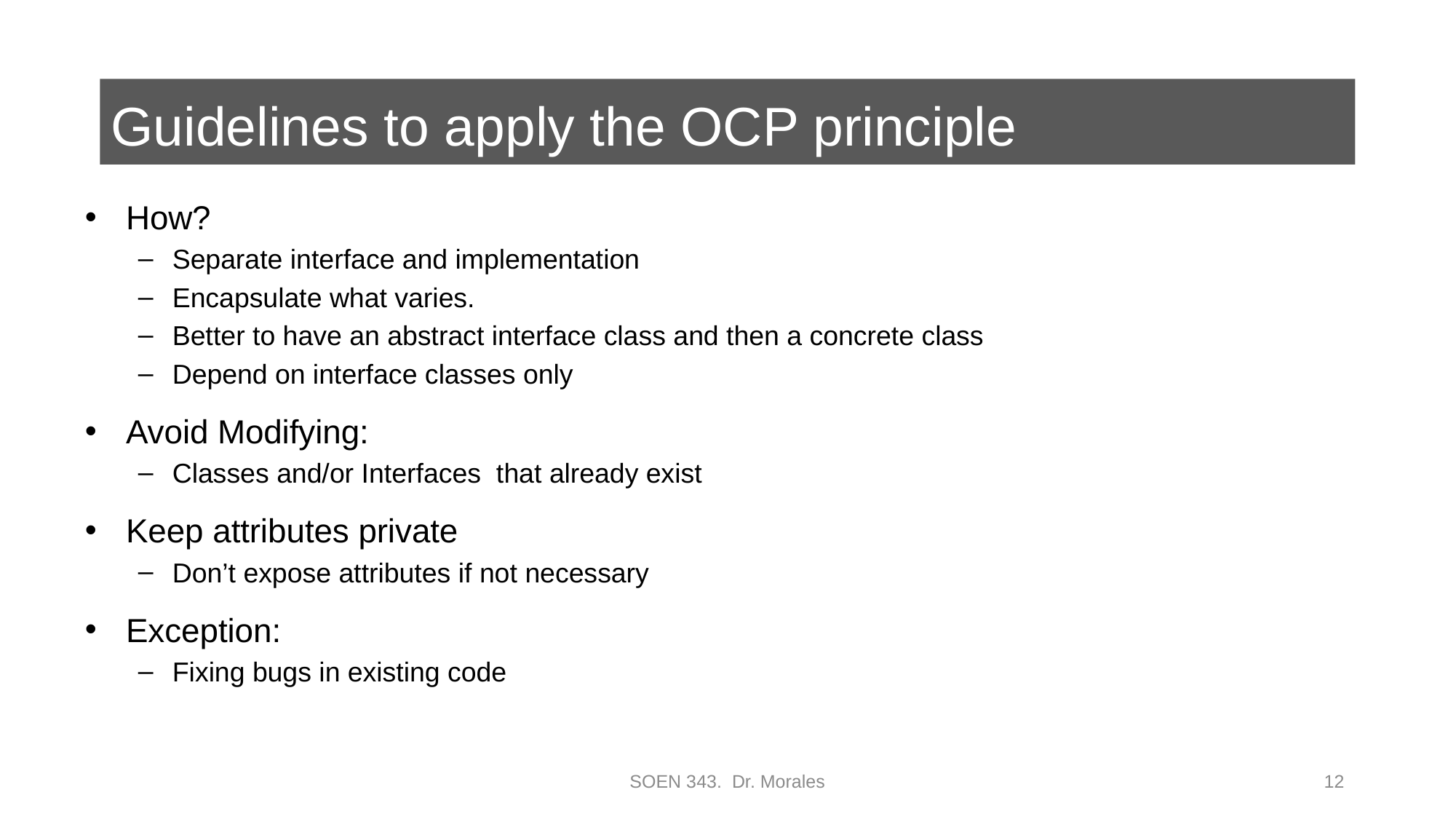

# Guidelines to apply the OCP principle
How?
Separate interface and implementation
Encapsulate what varies.
Better to have an abstract interface class and then a concrete class
Depend on interface classes only
Avoid Modifying:
Classes and/or Interfaces  that already exist
Keep attributes private
Don’t expose attributes if not necessary
Exception:
Fixing bugs in existing code

SOEN 343.  Dr. Morales
12